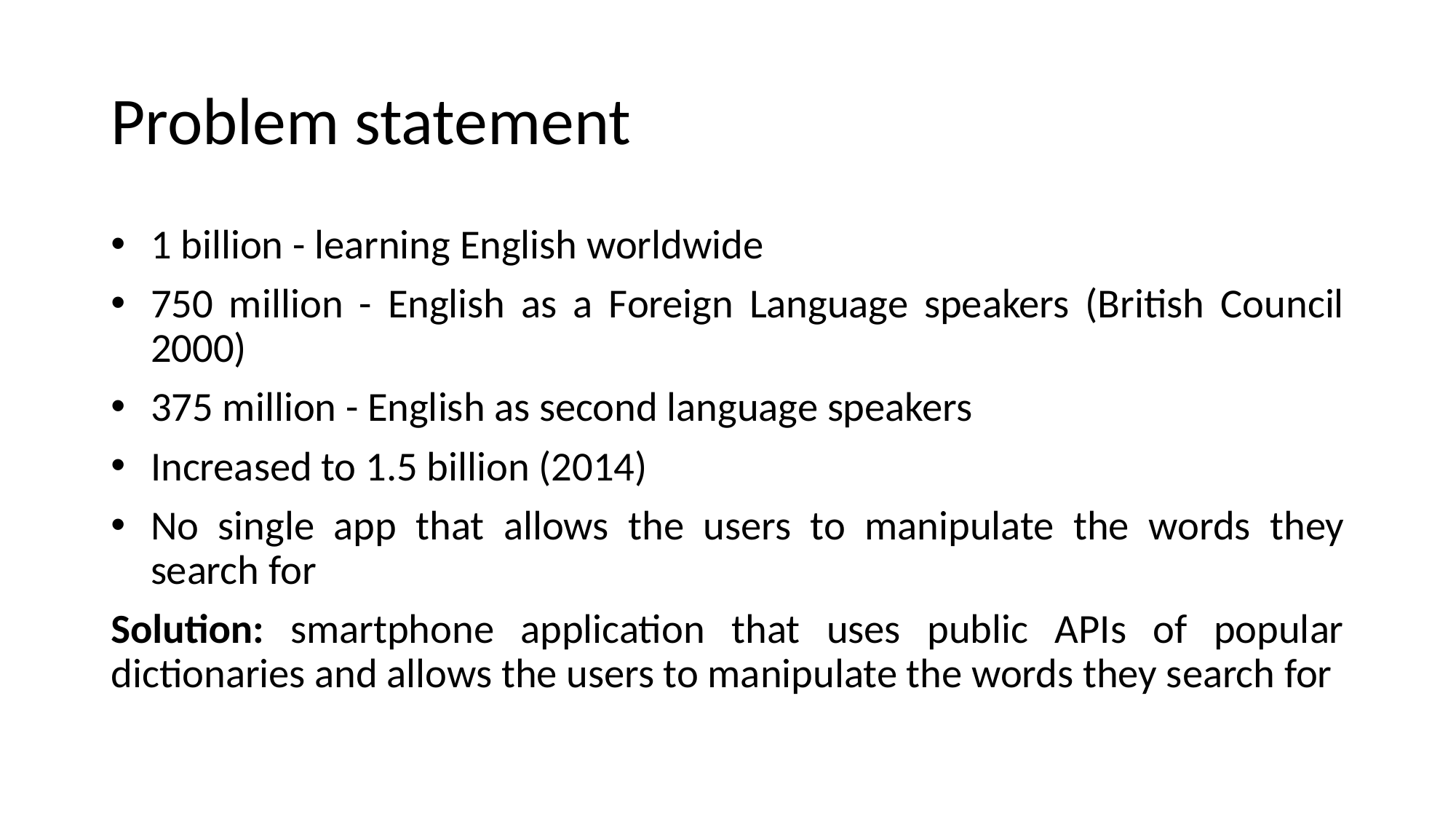

# Problem statement
1 billion - learning English worldwide
750 million - English as a Foreign Language speakers (British Council 2000)
375 million - English as second language speakers
Increased to 1.5 billion (2014)
No single app that allows the users to manipulate the words they search for
Solution: smartphone application that uses public APIs of popular dictionaries and allows the users to manipulate the words they search for